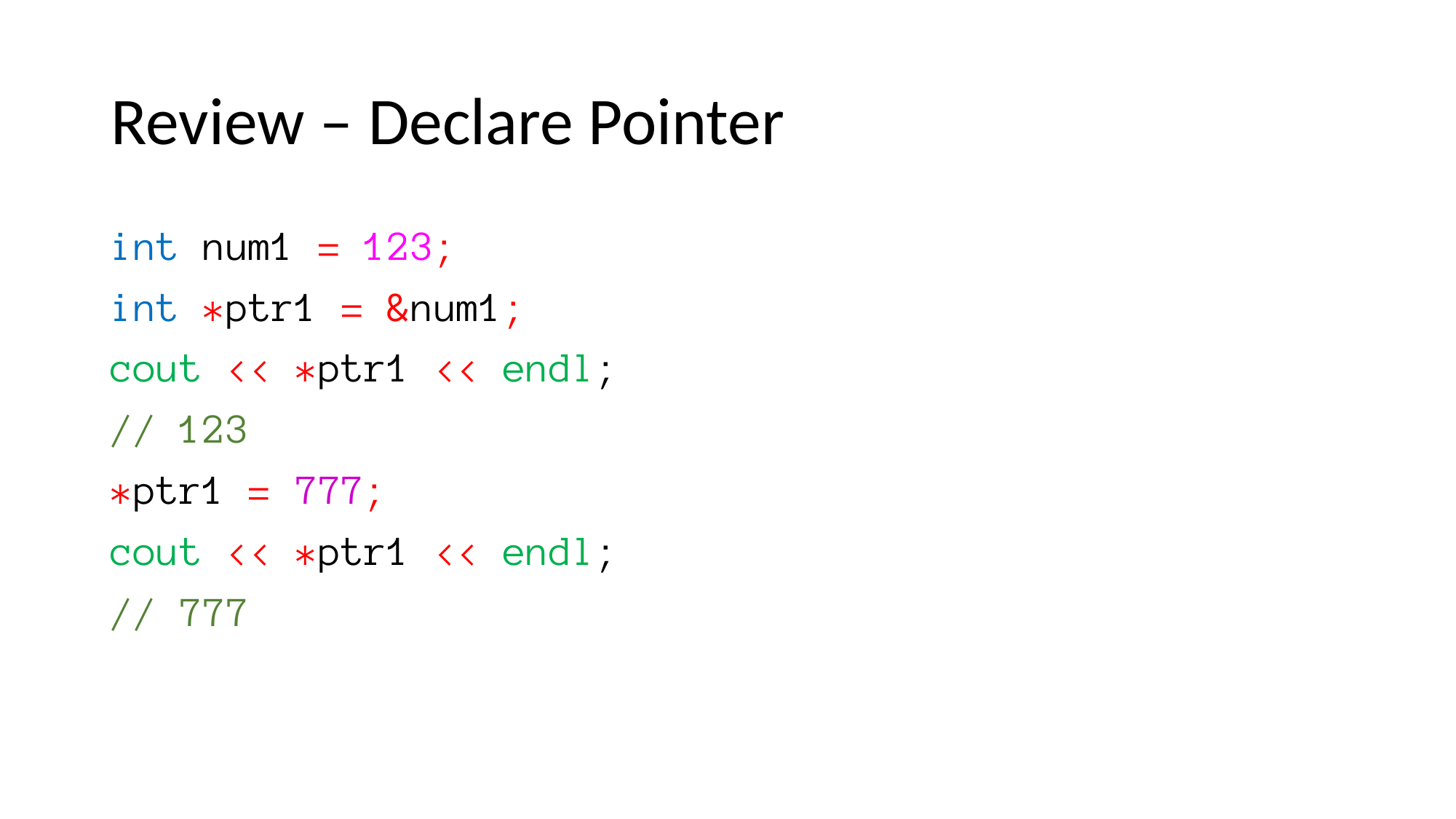

# Review – Declare Pointer
int num1 = 123;
int *ptr1 = &num1;
cout << *ptr1 << endl;
// 123
*ptr1 = 777;
cout << *ptr1 << endl;
// 777